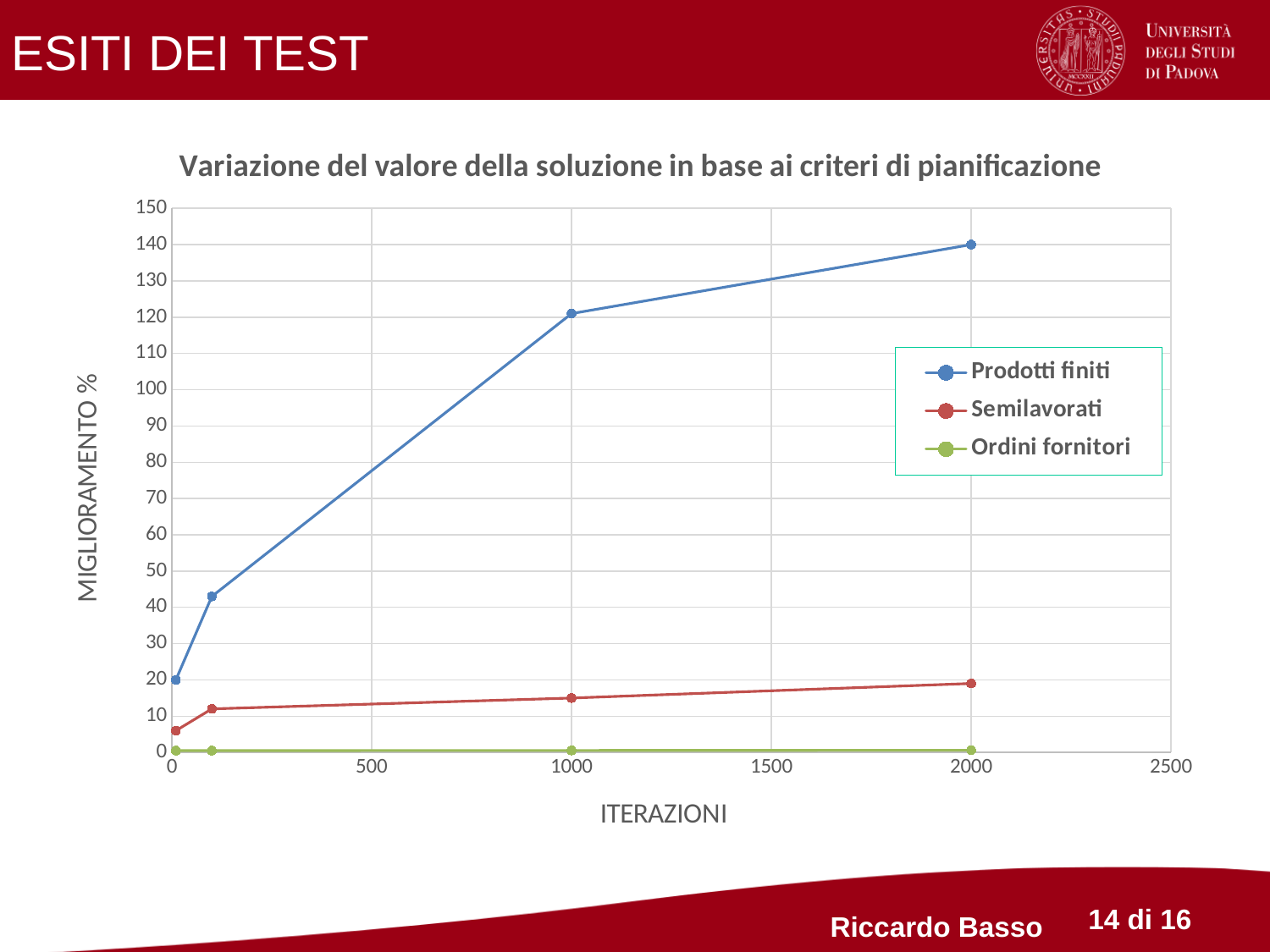

ESITI DEI TEST

### Chart: Variazione del valore della soluzione in base ai criteri di pianificazione

| Category |  |  |  |
|---|---|---|---|
Riccardo Basso
14 di 16